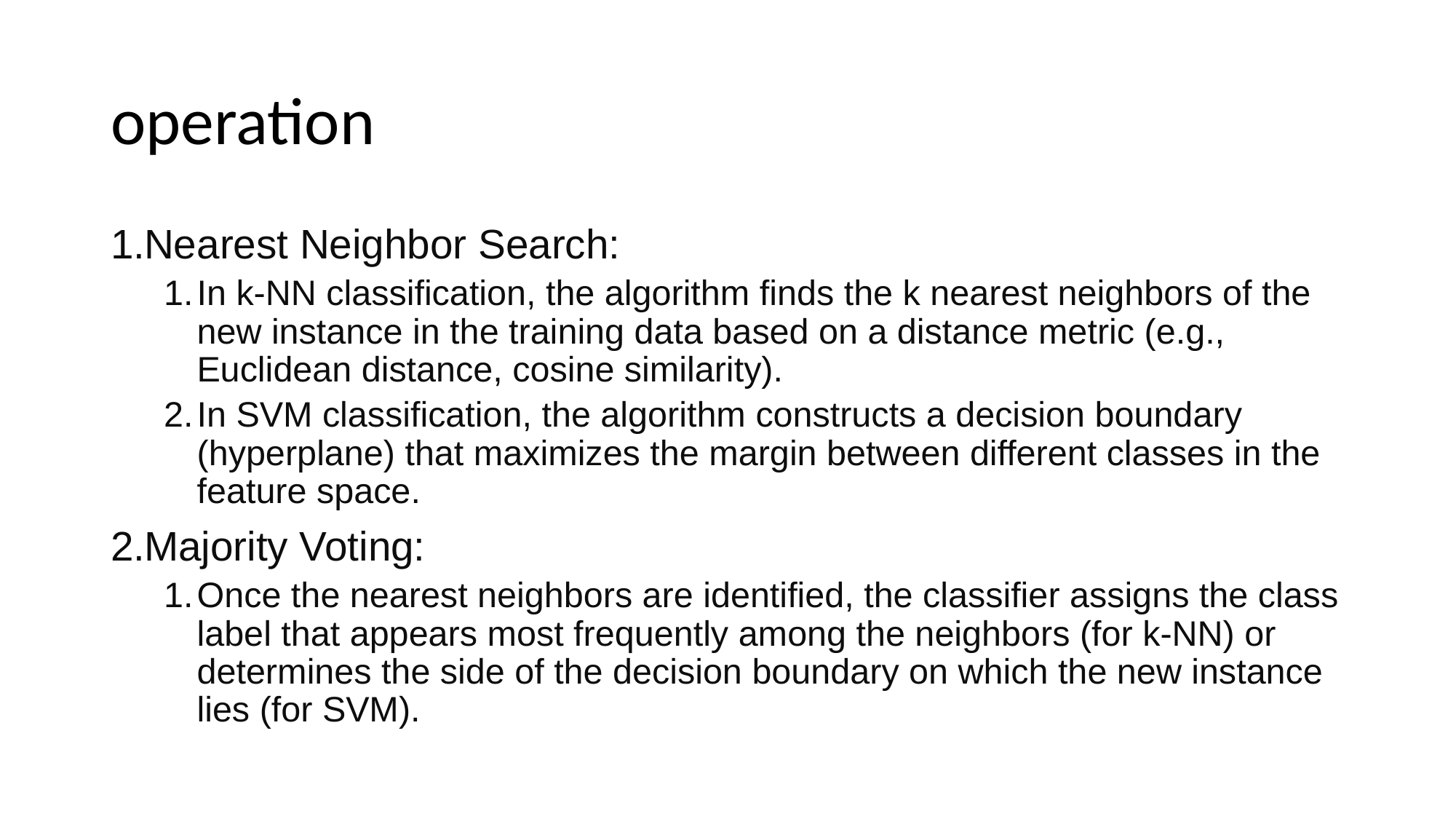

# operation
Nearest Neighbor Search:
In k-NN classification, the algorithm finds the k nearest neighbors of the new instance in the training data based on a distance metric (e.g., Euclidean distance, cosine similarity).
In SVM classification, the algorithm constructs a decision boundary (hyperplane) that maximizes the margin between different classes in the feature space.
Majority Voting:
Once the nearest neighbors are identified, the classifier assigns the class label that appears most frequently among the neighbors (for k-NN) or determines the side of the decision boundary on which the new instance lies (for SVM).